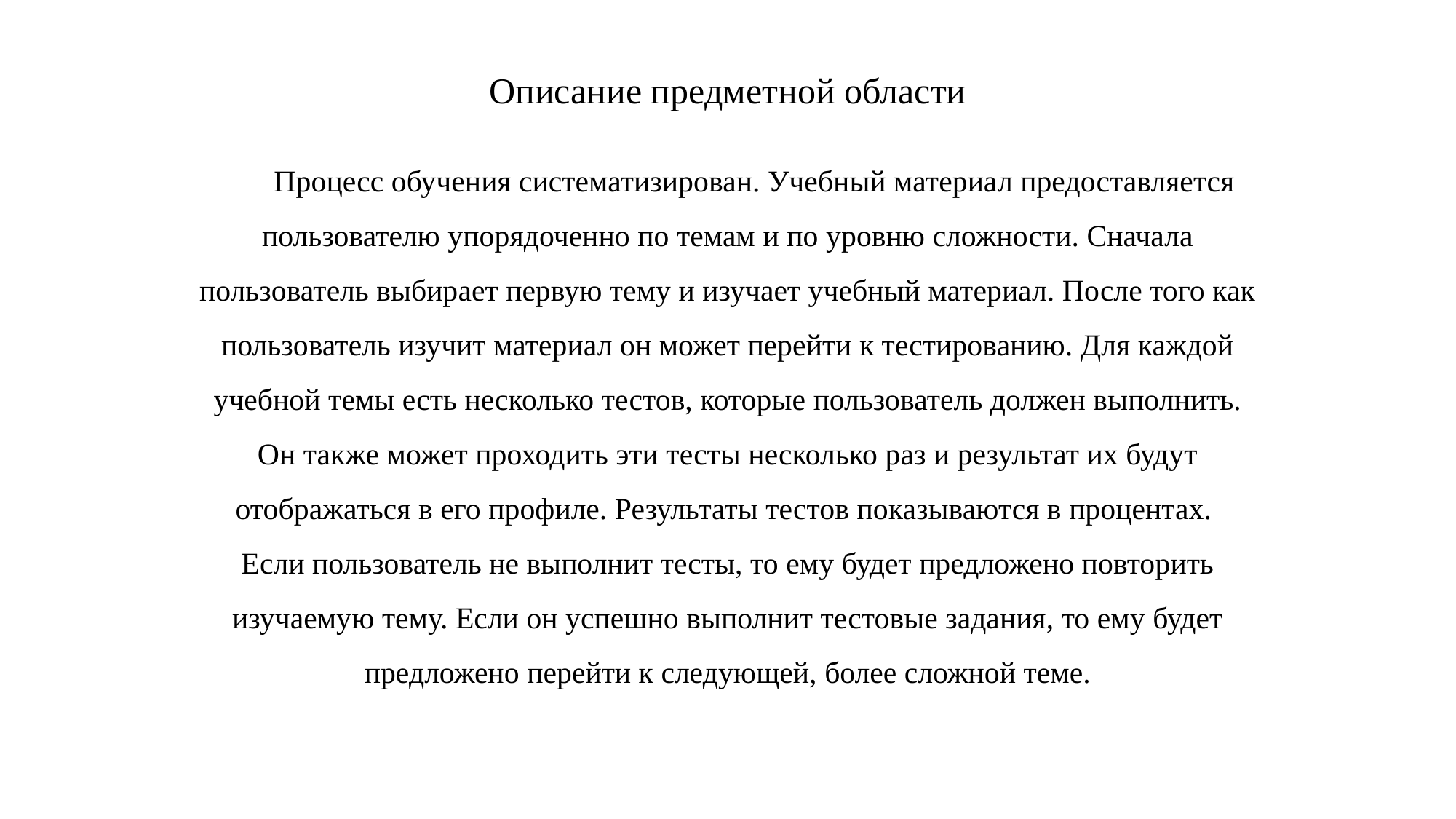

Описание предметной области
# Процесс обучения систематизирован. Учебный материал предоставляется пользователю упорядоченно по темам и по уровню сложности. Сначала пользователь выбирает первую тему и изучает учебный материал. После того как пользователь изучит материал он может перейти к тестированию. Для каждой учебной темы есть несколько тестов, которые пользователь должен выполнить. Он также может проходить эти тесты несколько раз и результат их будут отображаться в его профиле. Результаты тестов показываются в процентах. Если пользователь не выполнит тесты, то ему будет предложено повторить изучаемую тему. Если он успешно выполнит тестовые задания, то ему будет предложено перейти к следующей, более сложной теме.